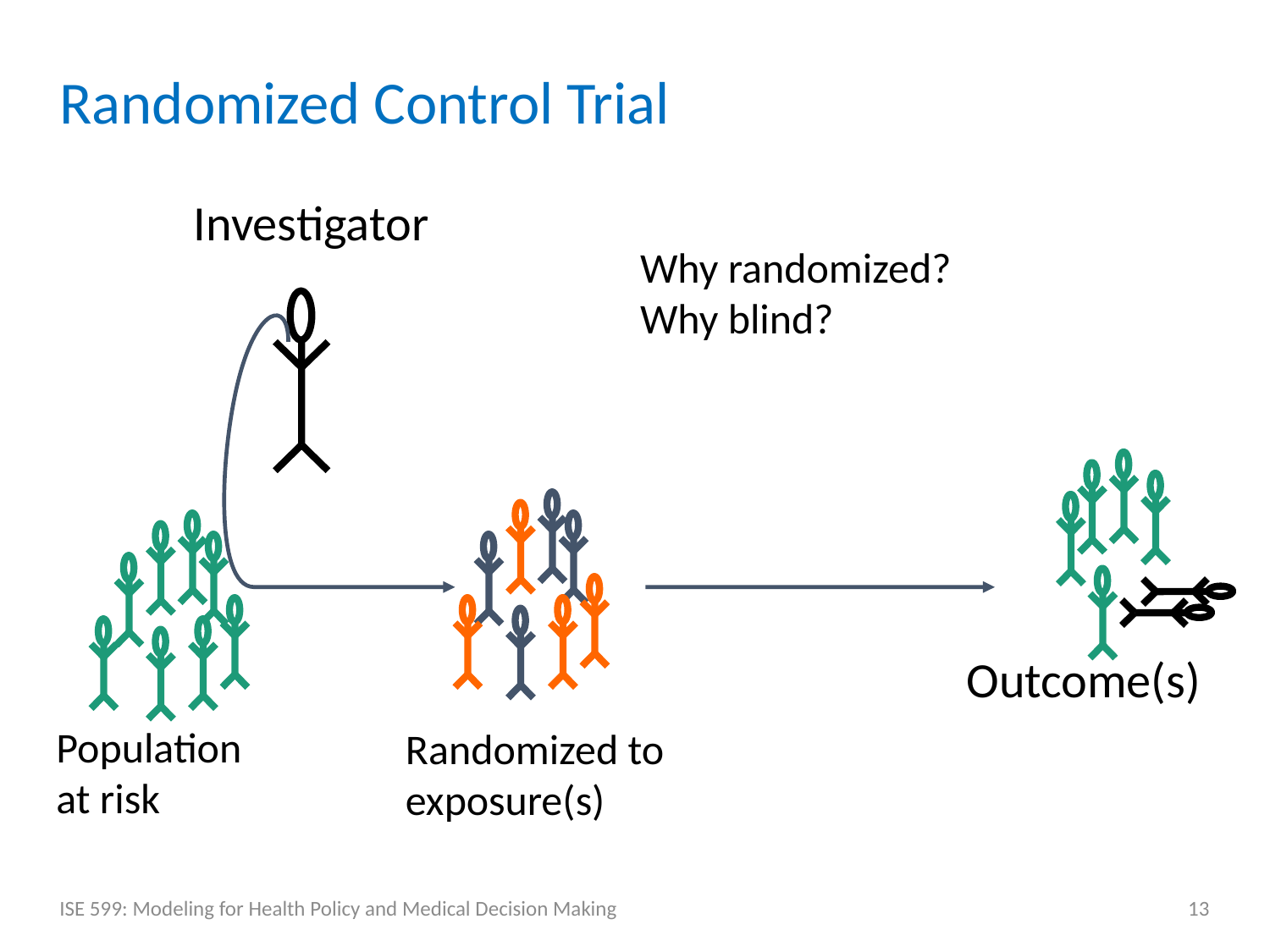

# Randomized Control Trial
Investigator

Why randomized?
Why blind?

Randomized to
exposure(s)

Outcome(s)

Population
at risk
ISE 599: Modeling for Health Policy and Medical Decision Making
13